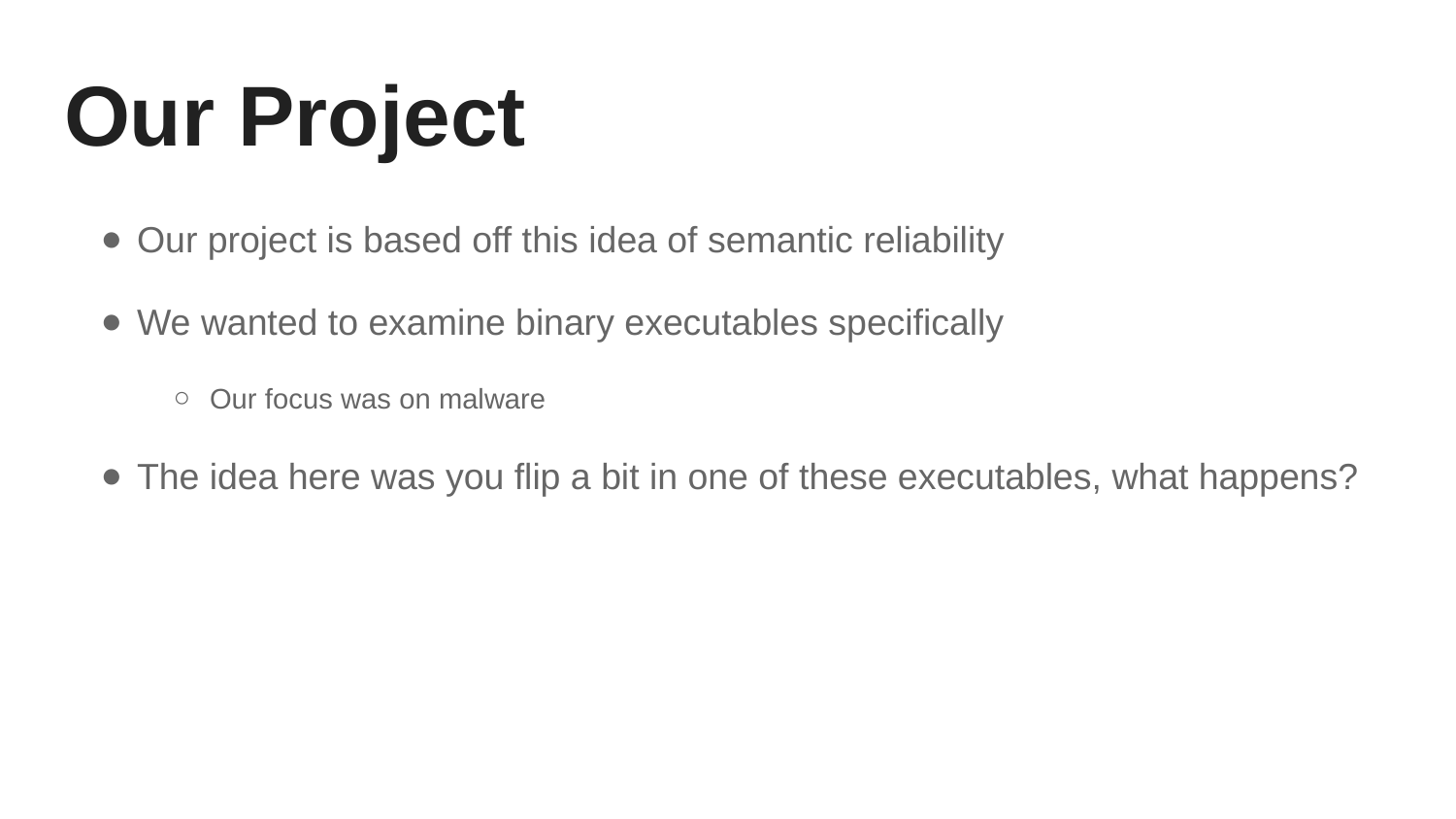

# Our Project
Our project is based off this idea of semantic reliability
We wanted to examine binary executables specifically
Our focus was on malware
The idea here was you flip a bit in one of these executables, what happens?